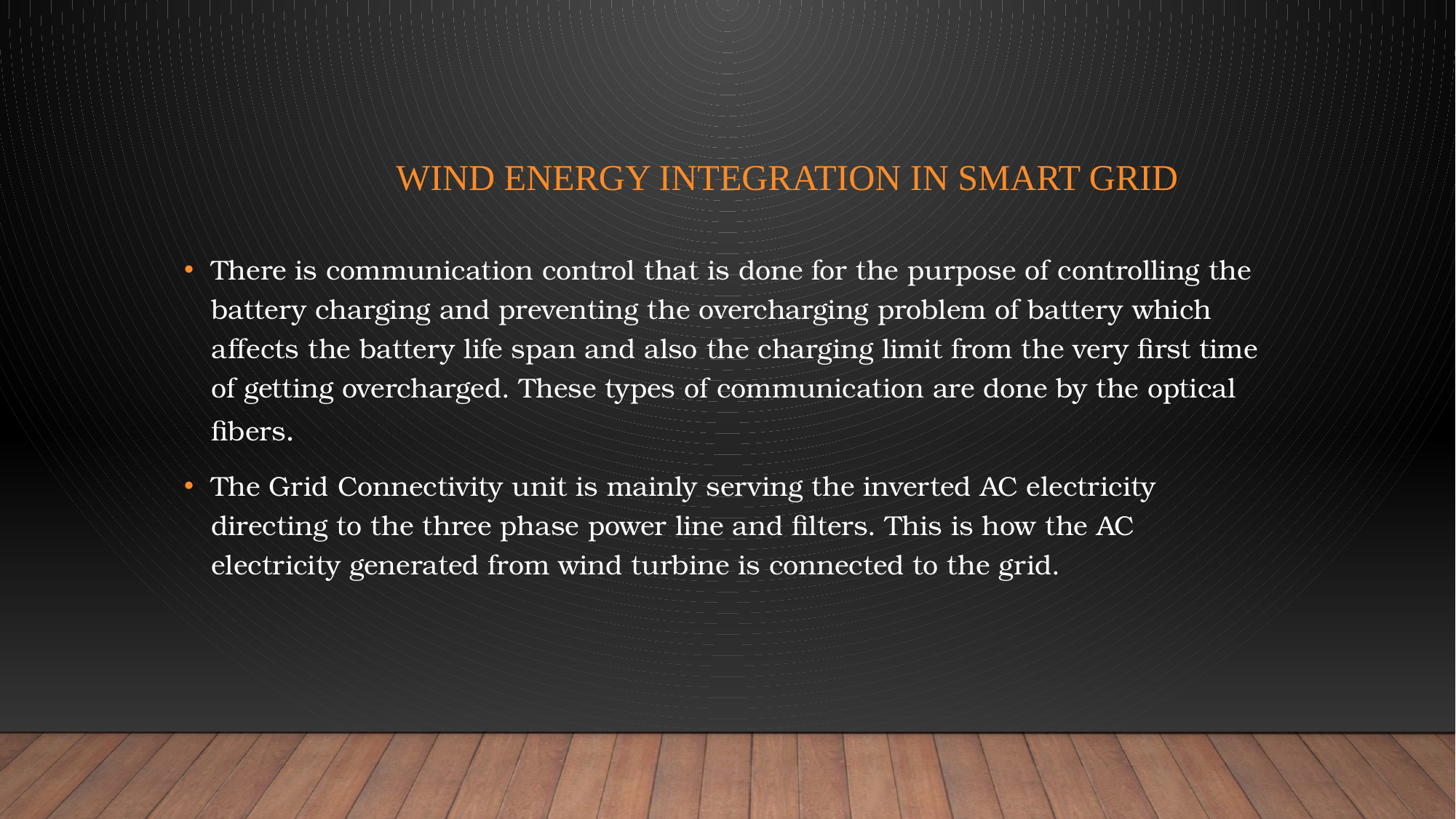

# Wind energy integration in smart grid
There is communication control that is done for the purpose of controlling the battery charging and preventing the overcharging problem of battery which affects the battery life span and also the charging limit from the very first time of getting overcharged. These types of communication are done by the optical fibers.
The Grid Connectivity unit is mainly serving the inverted AC electricity directing to the three phase power line and filters. This is how the AC electricity generated from wind turbine is connected to the grid.